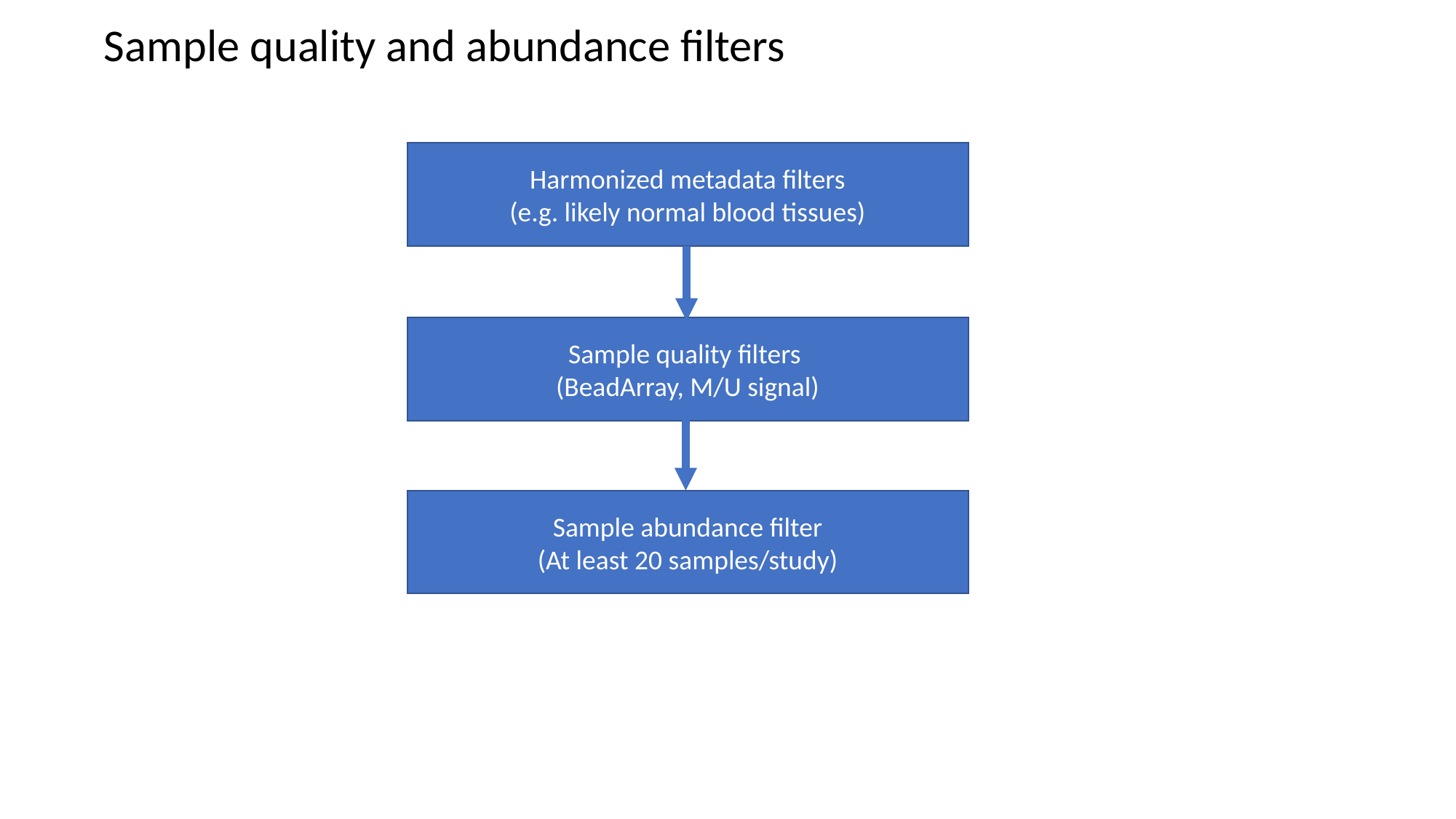

Sample quality and abundance filters
Harmonized metadata filters
(e.g. likely normal blood tissues)
Sample quality filters
(BeadArray, M/U signal)
Sample abundance filter
(At least 20 samples/study)